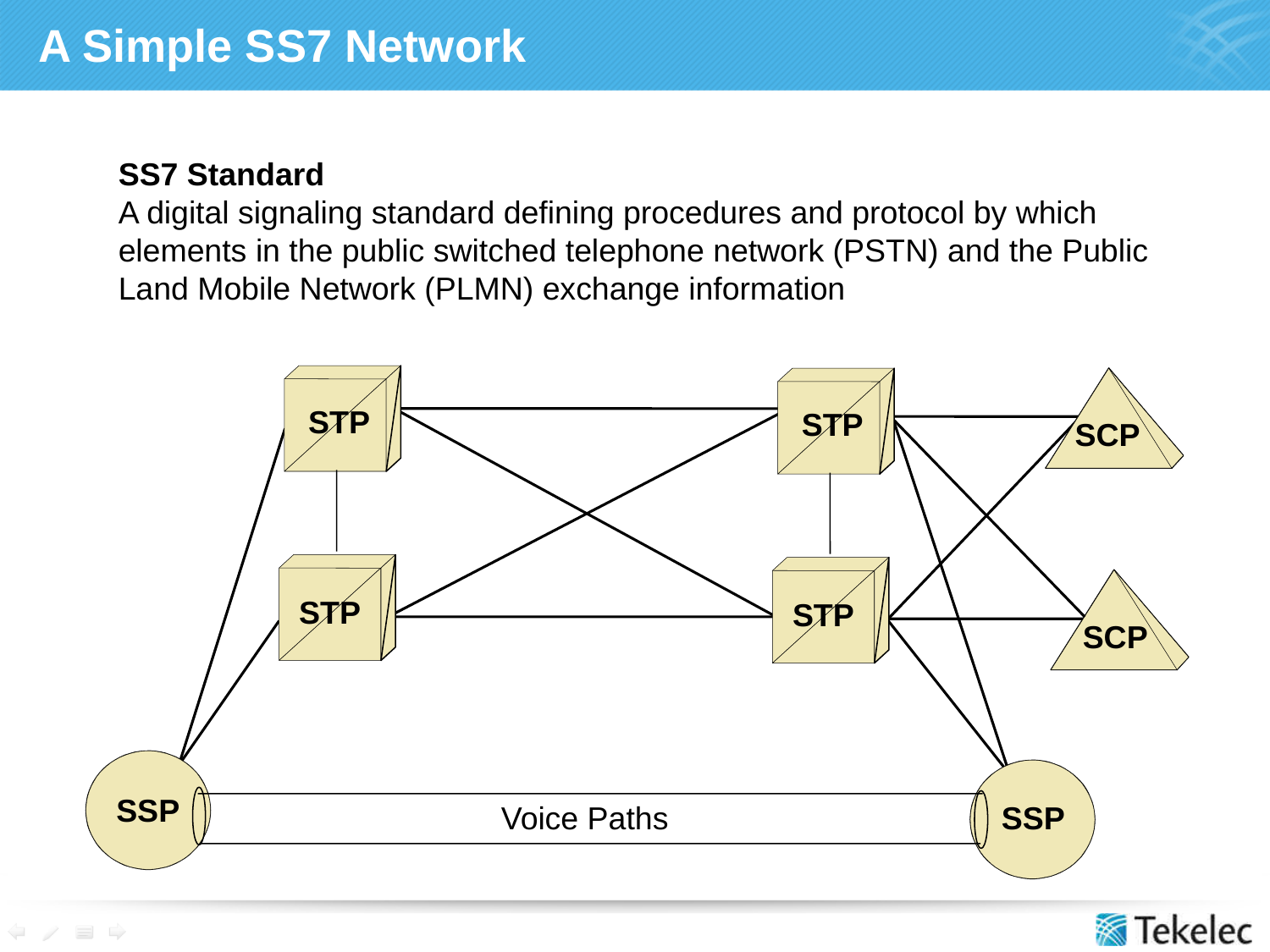

# A Simple SS7 Network
SS7 Standard
A digital signaling standard defining procedures and protocol by which elements in the public switched telephone network (PSTN) and the Public Land Mobile Network (PLMN) exchange information

STP

STP

STP

STP

SCP

SCP

SSP

SSP
Voice Paths